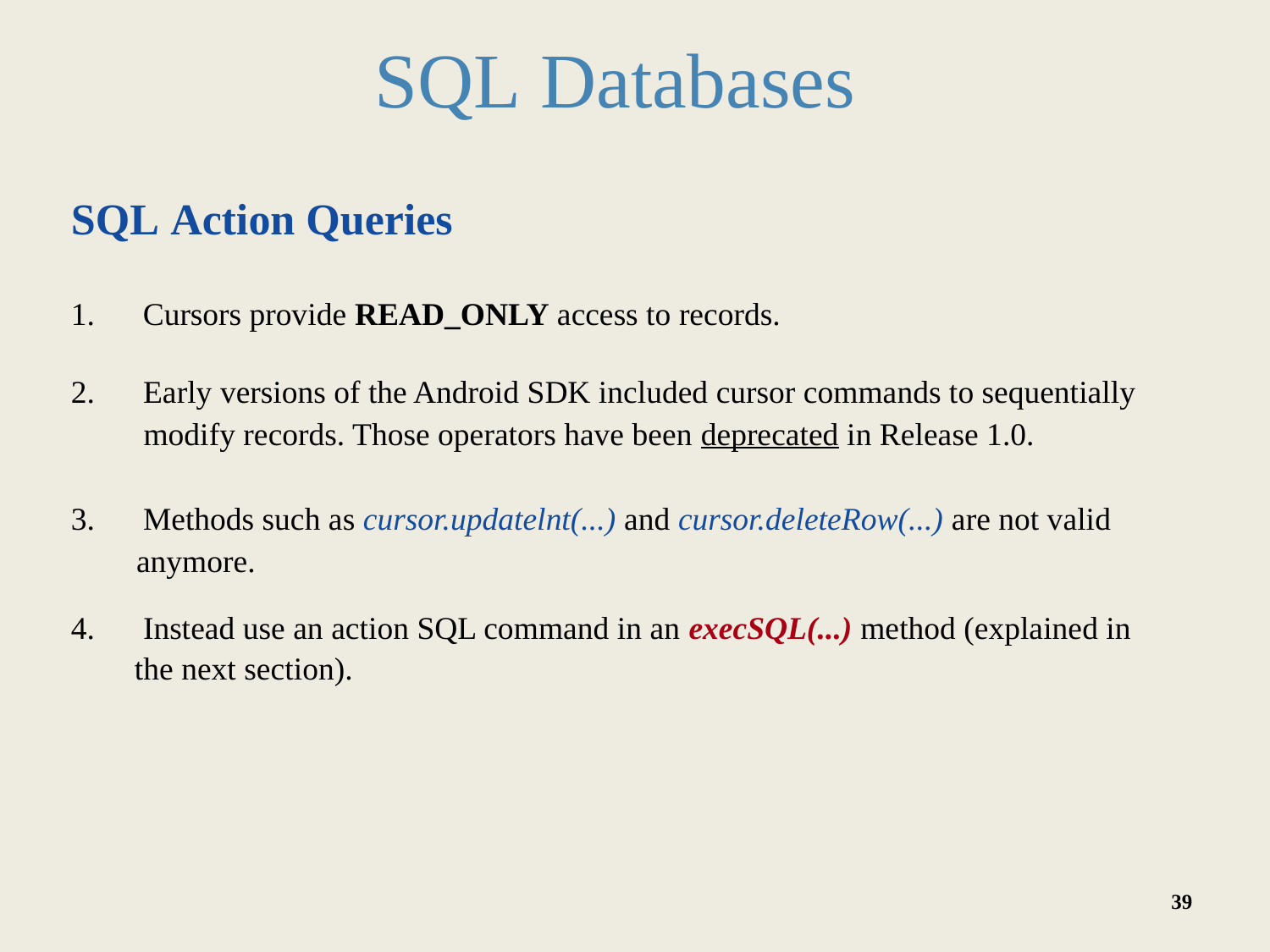

SQL Databases

SQL Action Queries

   Cursors provide READ_ONLY access to records.

2.      Early versions of the Android SDK included cursor commands to sequentially
		 modify records. Those operators have been deprecated in Release 1.0.

3.      Methods such as cursor.updatelnt(...) and cursor.deleteRow(...) are not valid

		anymore.

4.      Instead use an action SQL command in an execSQL(...) method (explained in
	the next section).
39